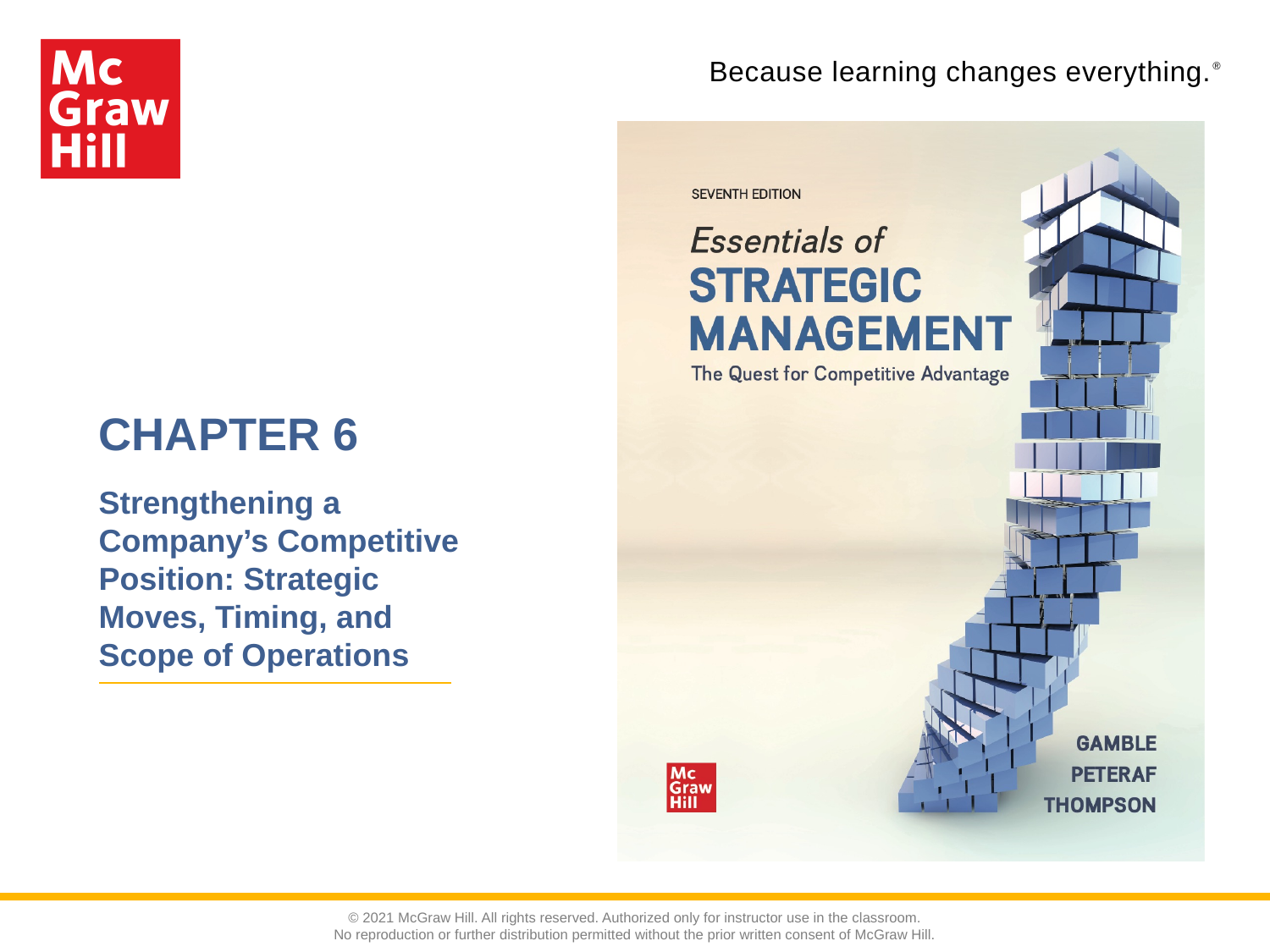

# CHAPTER 6
Strengthening a Company’s Competitive Position: Strategic Moves, Timing, and Scope of Operations
© 2021 McGraw Hill. All rights reserved. Authorized only for instructor use in the classroom.
No reproduction or further distribution permitted without the prior written consent of McGraw Hill.